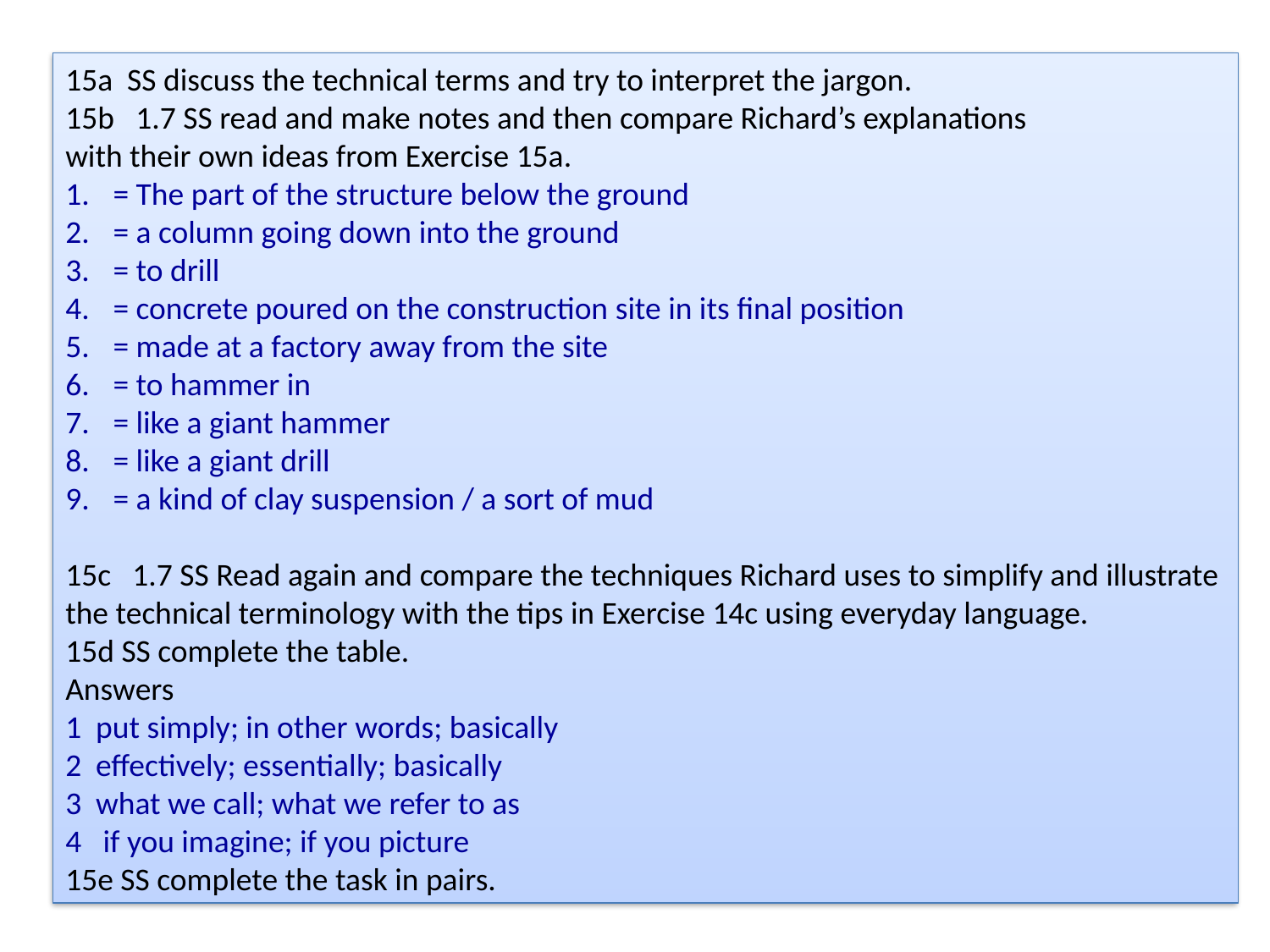

15a  SS discuss the technical terms and try to interpret the jargon.
15b   1.7 SS read and make notes and then compare Richard’s explanations
with their own ideas from Exercise 15a.
= The part of the structure below the ground
= a column going down into the ground
= to drill
= concrete poured on the construction site in its final position
= made at a factory away from the site
= to hammer in
= like a giant hammer
= like a giant drill
= a kind of clay suspension / a sort of mud

15c   1.7 SS Read again and compare the techniques Richard uses to simplify and illustrate the technical terminology with the tips in Exercise 14c using everyday language.
15d SS complete the table.
Answers
1  put simply; in other words; basically
2  effectively; essentially; basically
3  what we call; what we refer to as
4   if you imagine; if you picture
15e SS complete the task in pairs.